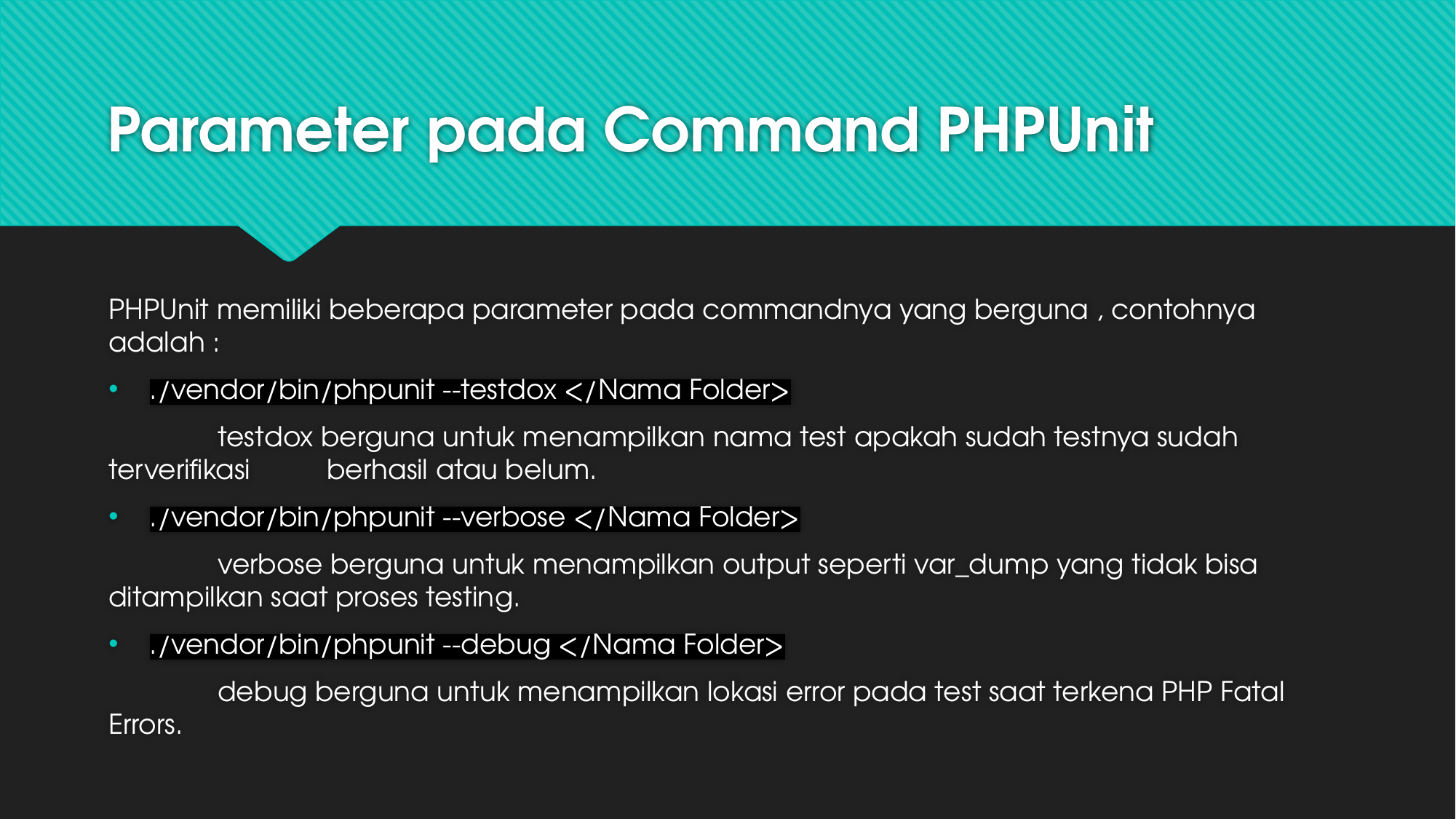

# Parameter pada Command PHPUnit
PHPUnit memiliki beberapa parameter pada commandnya yang berguna , contohnya adalah :
./vendor/bin/phpunit --testdox </Nama Folder>
	testdox berguna untuk menampilkan nama test apakah sudah testnya sudah terverifikasi 	berhasil atau belum.
./vendor/bin/phpunit --verbose </Nama Folder>
	verbose berguna untuk menampilkan output seperti var_dump yang tidak bisa 	ditampilkan saat proses testing.
./vendor/bin/phpunit --debug </Nama Folder>
	debug berguna untuk menampilkan lokasi error pada test saat terkena PHP Fatal Errors.